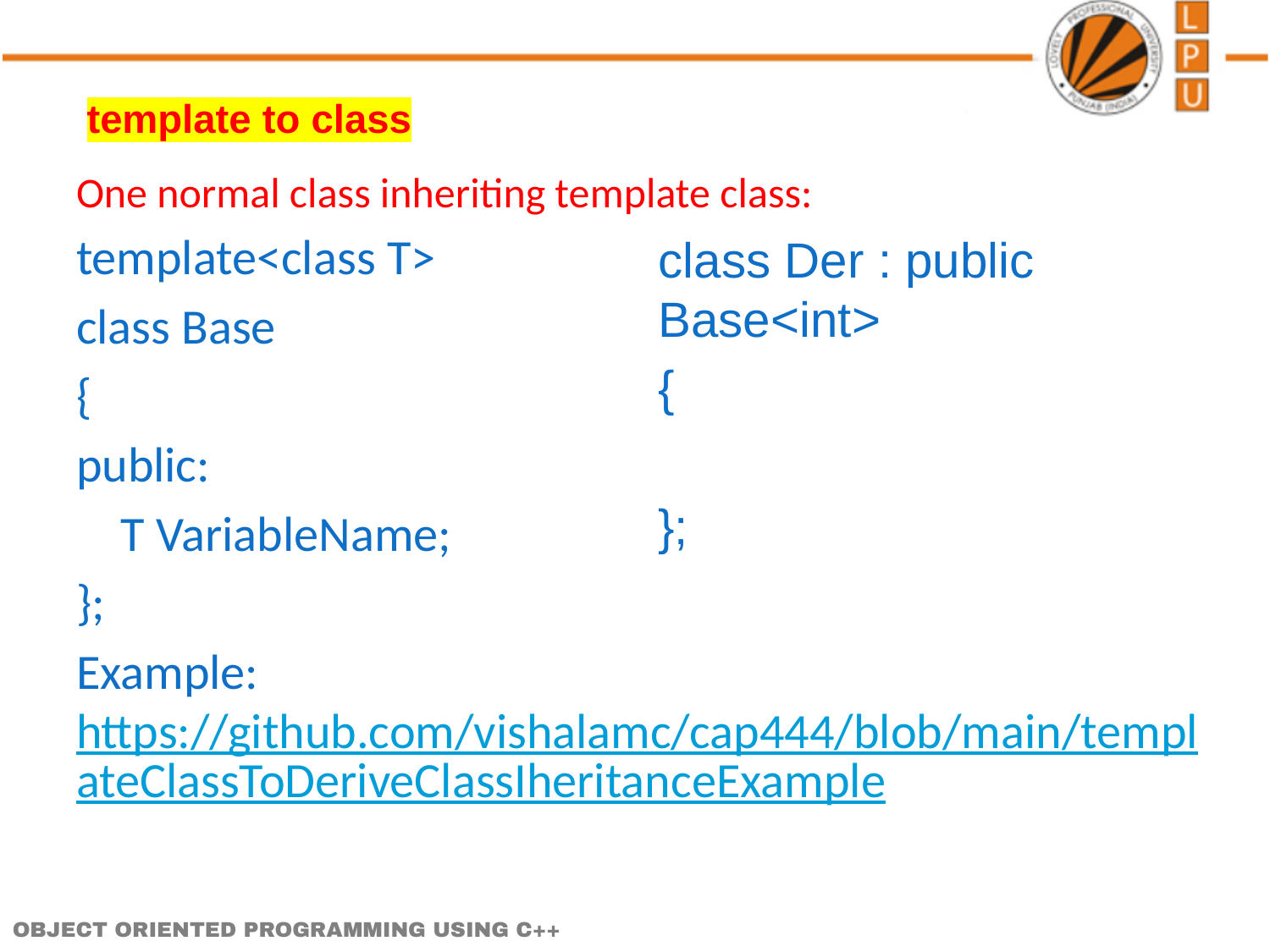

# template to class
One normal class inheriting template class:
template<class T>
class Base
{
public:
    T VariableName;
};
Example: https://github.com/vishalamc/cap444/blob/main/templateClassToDeriveClassIheritanceExample

class Der : public Base<int>
{

};